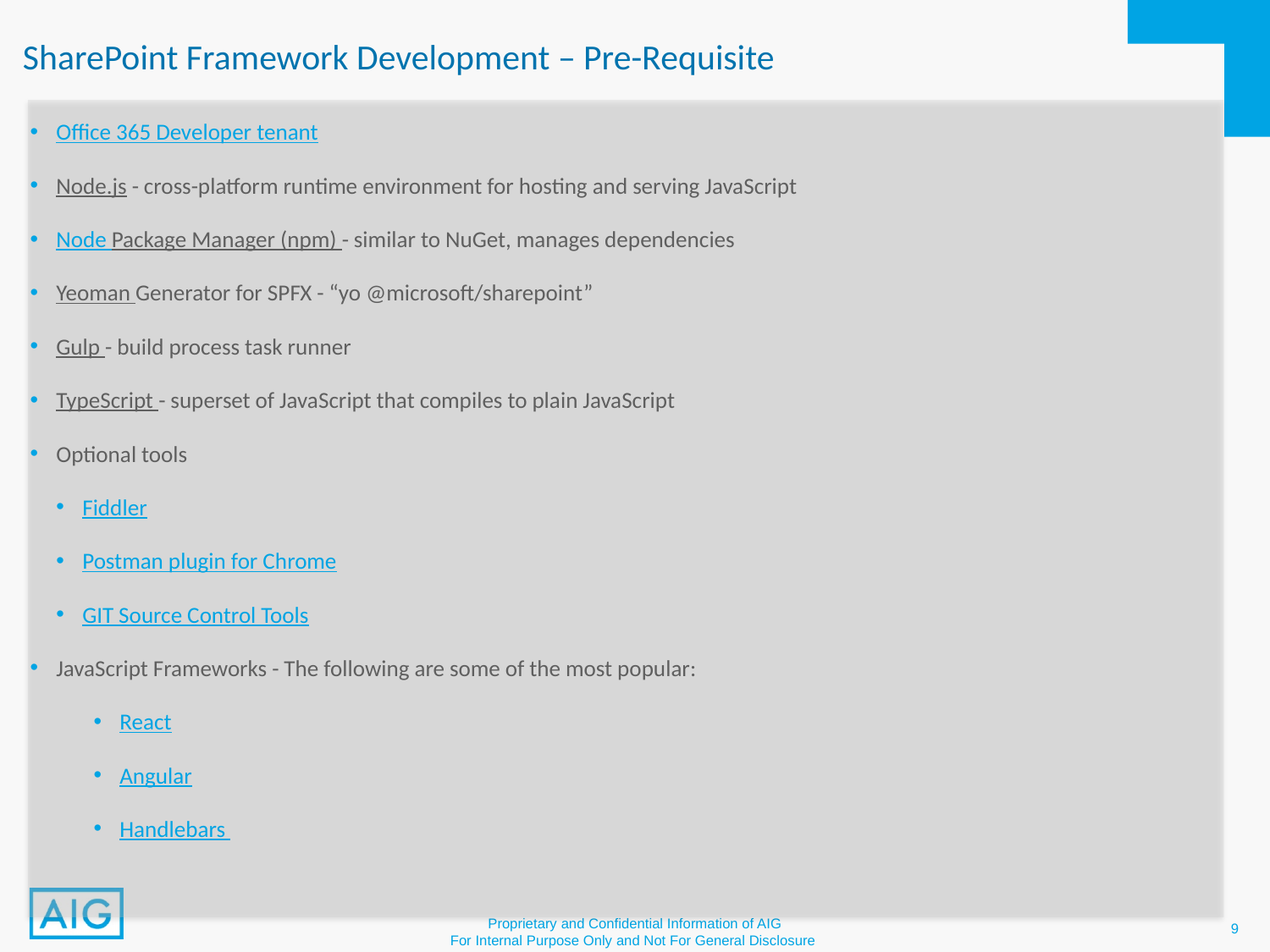

# SharePoint Framework Development – Pre-Requisite

Office 365 Developer tenant
Node.js - cross-platform runtime environment for hosting and serving JavaScript
Node Package Manager (npm) - similar to NuGet, manages dependencies
Yeoman Generator for SPFX - “yo @microsoft/sharepoint”
Gulp - build process task runner
TypeScript - superset of JavaScript that compiles to plain JavaScript
Optional tools
Fiddler
Postman plugin for Chrome
GIT Source Control Tools
JavaScript Frameworks - The following are some of the most popular:
React
Angular
Handlebars